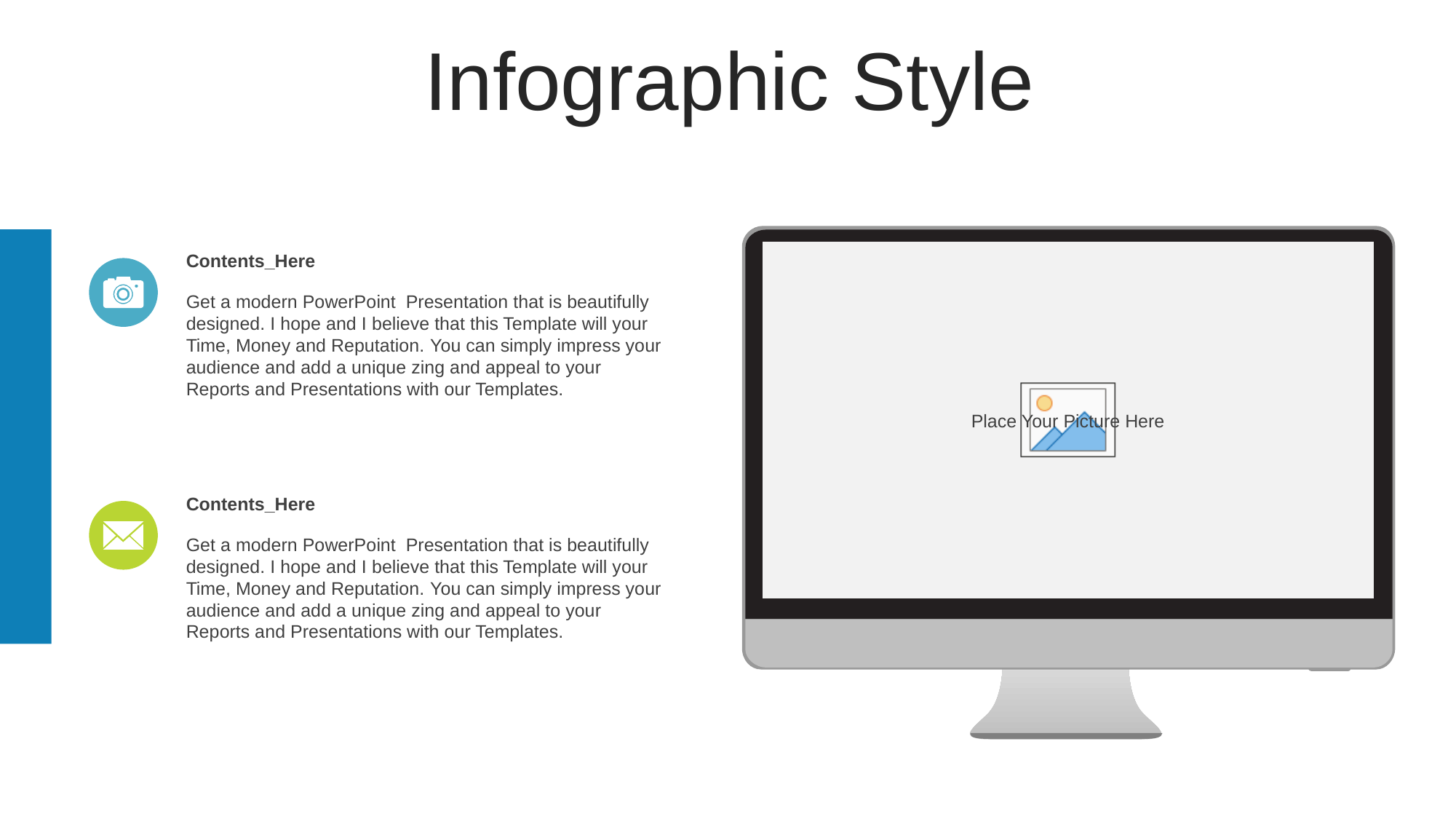

Infographic Style

Contents_Here
Get a modern PowerPoint  Presentation that is beautifully designed. I hope and I believe that this Template will your Time, Money and Reputation. You can simply impress your audience and add a unique zing and appeal to your Reports and Presentations with our Templates.

Contents_Here
Get a modern PowerPoint  Presentation that is beautifully designed. I hope and I believe that this Template will your Time, Money and Reputation. You can simply impress your audience and add a unique zing and appeal to your Reports and Presentations with our Templates.